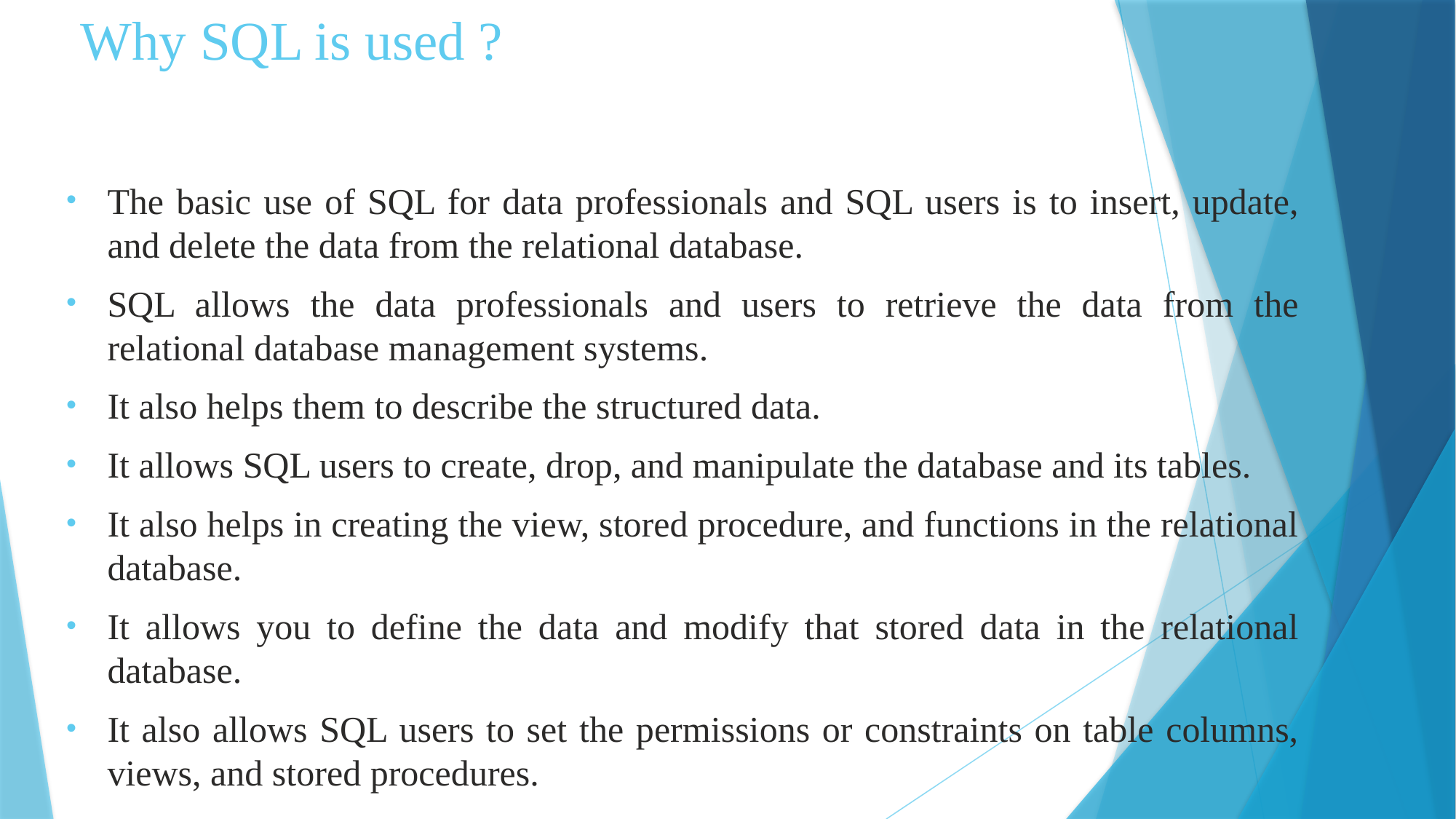

# Why SQL is used ?
The basic use of SQL for data professionals and SQL users is to insert, update, and delete the data from the relational database.
SQL allows the data professionals and users to retrieve the data from the relational database management systems.
It also helps them to describe the structured data.
It allows SQL users to create, drop, and manipulate the database and its tables.
It also helps in creating the view, stored procedure, and functions in the relational database.
It allows you to define the data and modify that stored data in the relational database.
It also allows SQL users to set the permissions or constraints on table columns, views, and stored procedures.